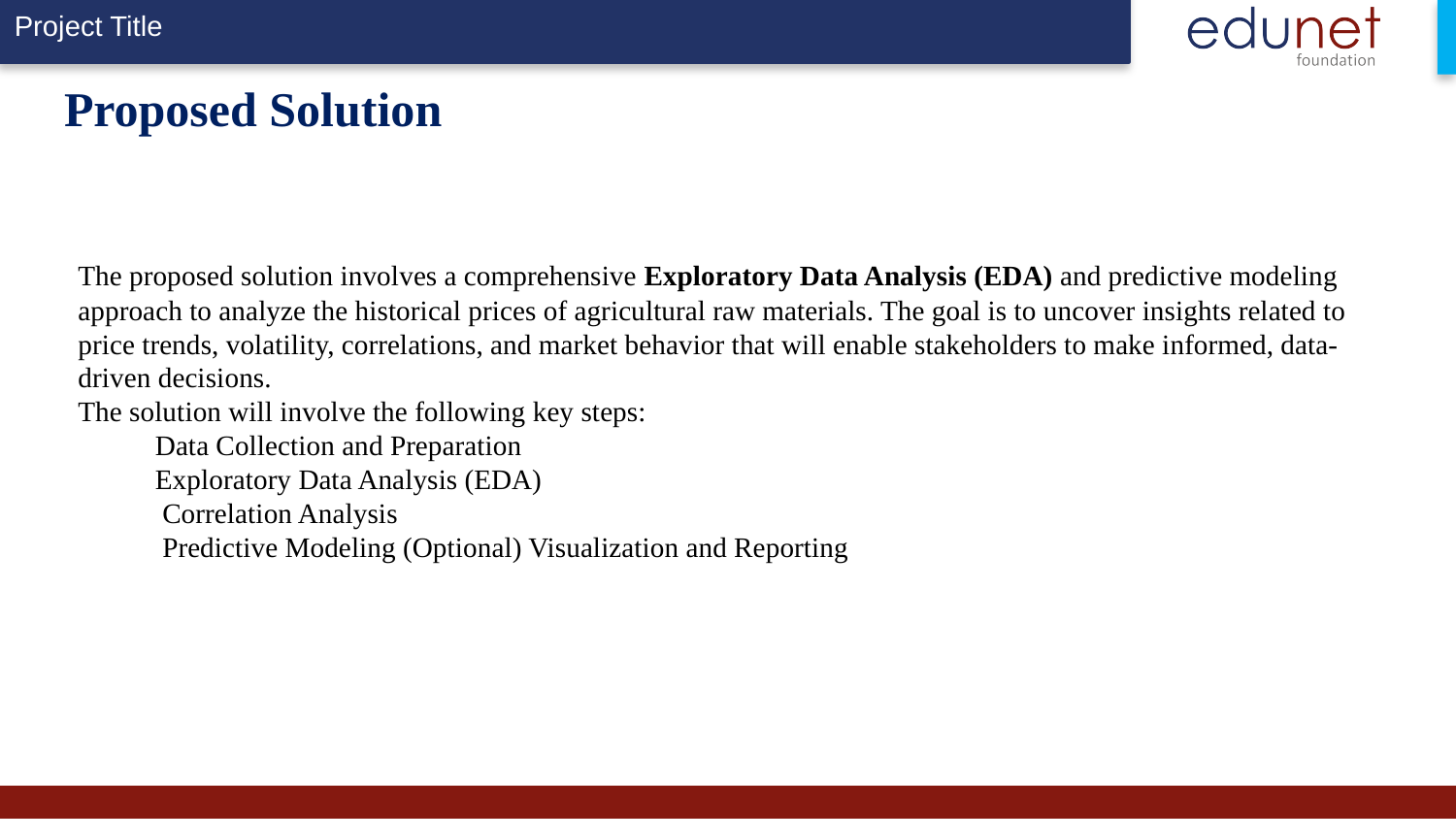

# Proposed Solution
The proposed solution involves a comprehensive Exploratory Data Analysis (EDA) and predictive modeling approach to analyze the historical prices of agricultural raw materials. The goal is to uncover insights related to price trends, volatility, correlations, and market behavior that will enable stakeholders to make informed, data-driven decisions.
The solution will involve the following key steps:
           Data Collection and Preparation
           Exploratory Data Analysis (EDA)
            Correlation Analysis
            Predictive Modeling (Optional) Visualization and Reporting